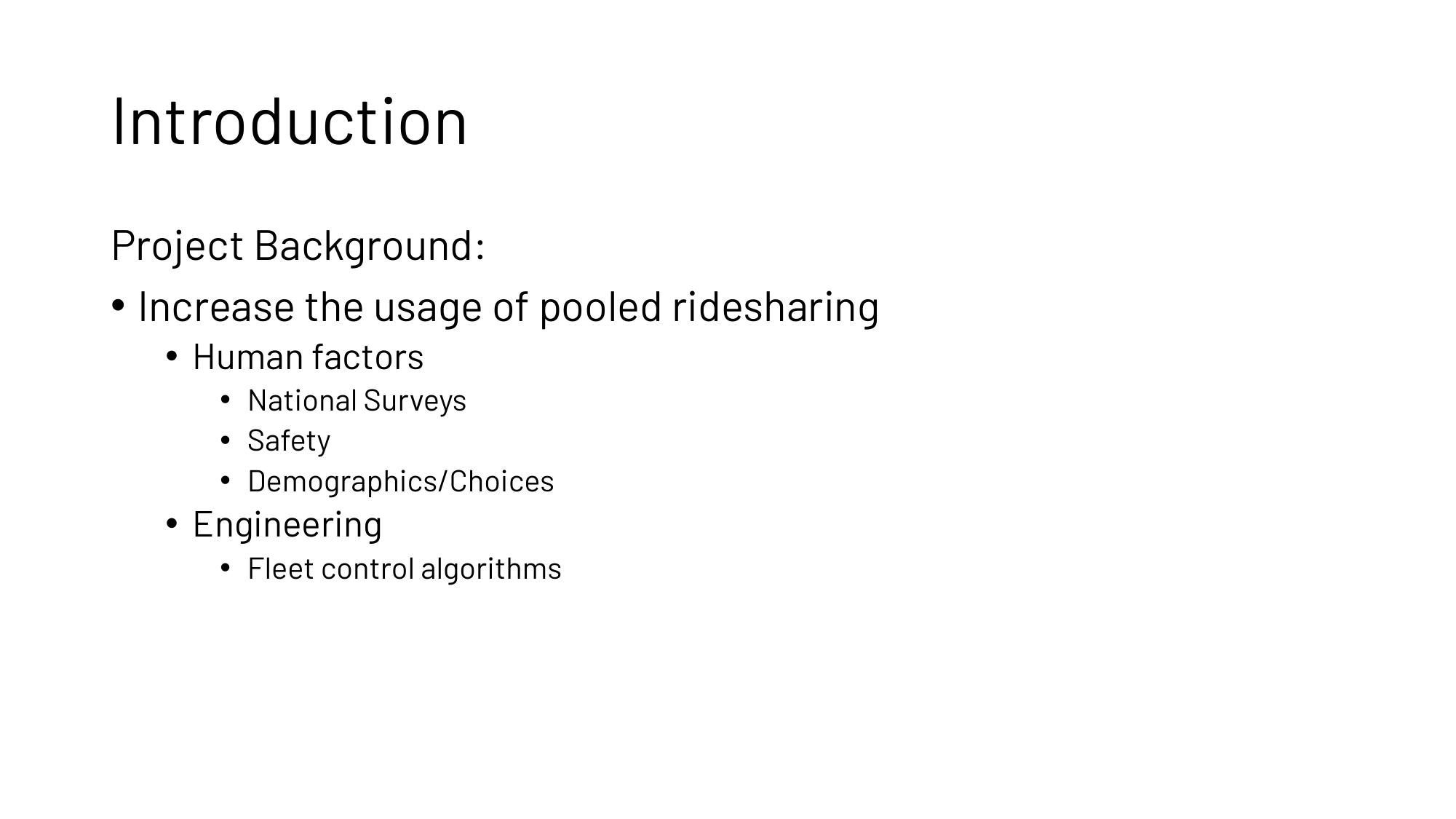

# Introduction
Project Background:
Increase the usage of pooled ridesharing
Human factors
National Surveys
Safety
Demographics/Choices
Engineering
Fleet control algorithms